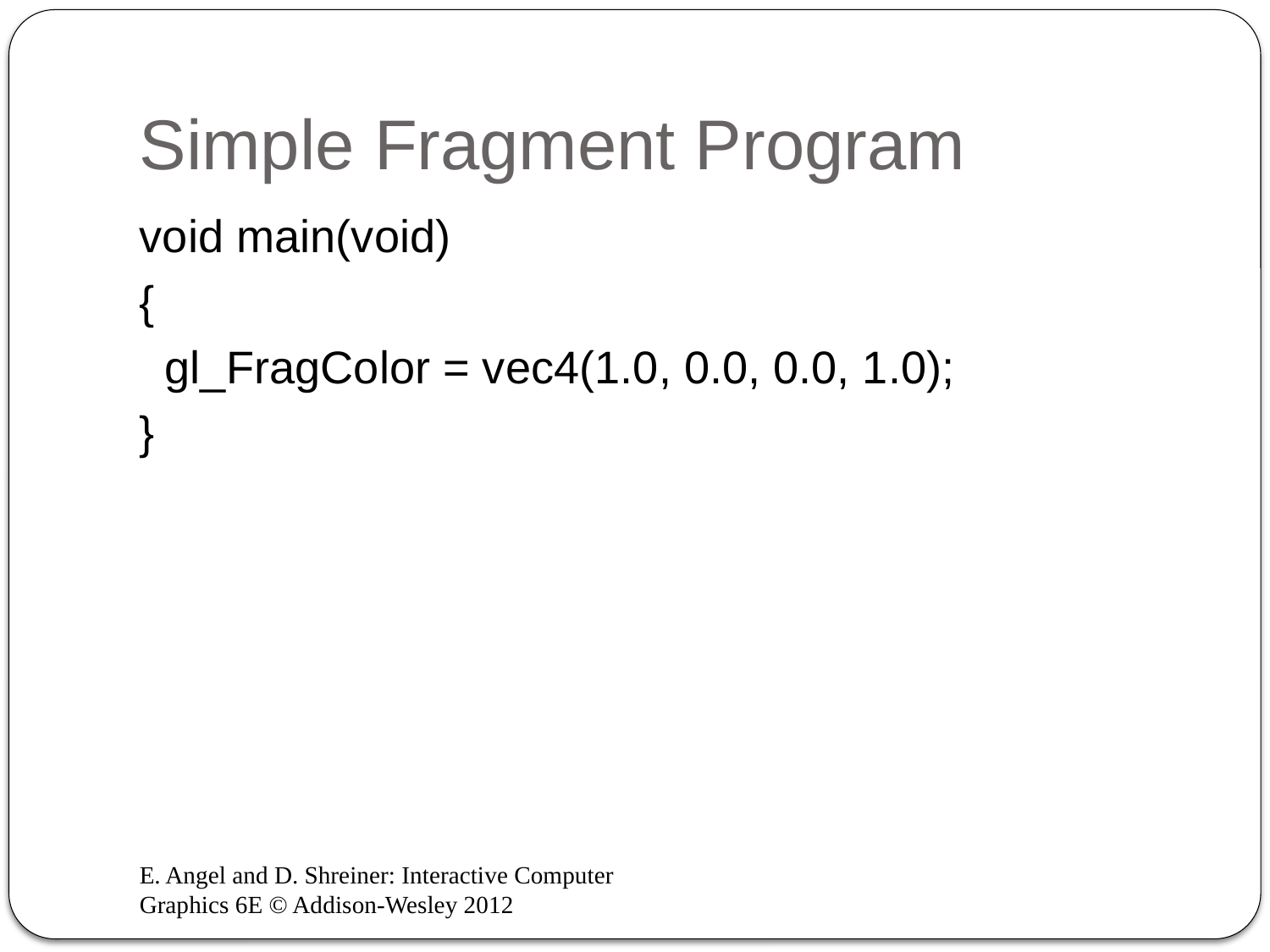

# Simple Fragment Program
void main(void)
{
  gl_FragColor = vec4(1.0, 0.0, 0.0, 1.0);
}
E. Angel and D. Shreiner: Interactive Computer Graphics 6E © Addison-Wesley 2012